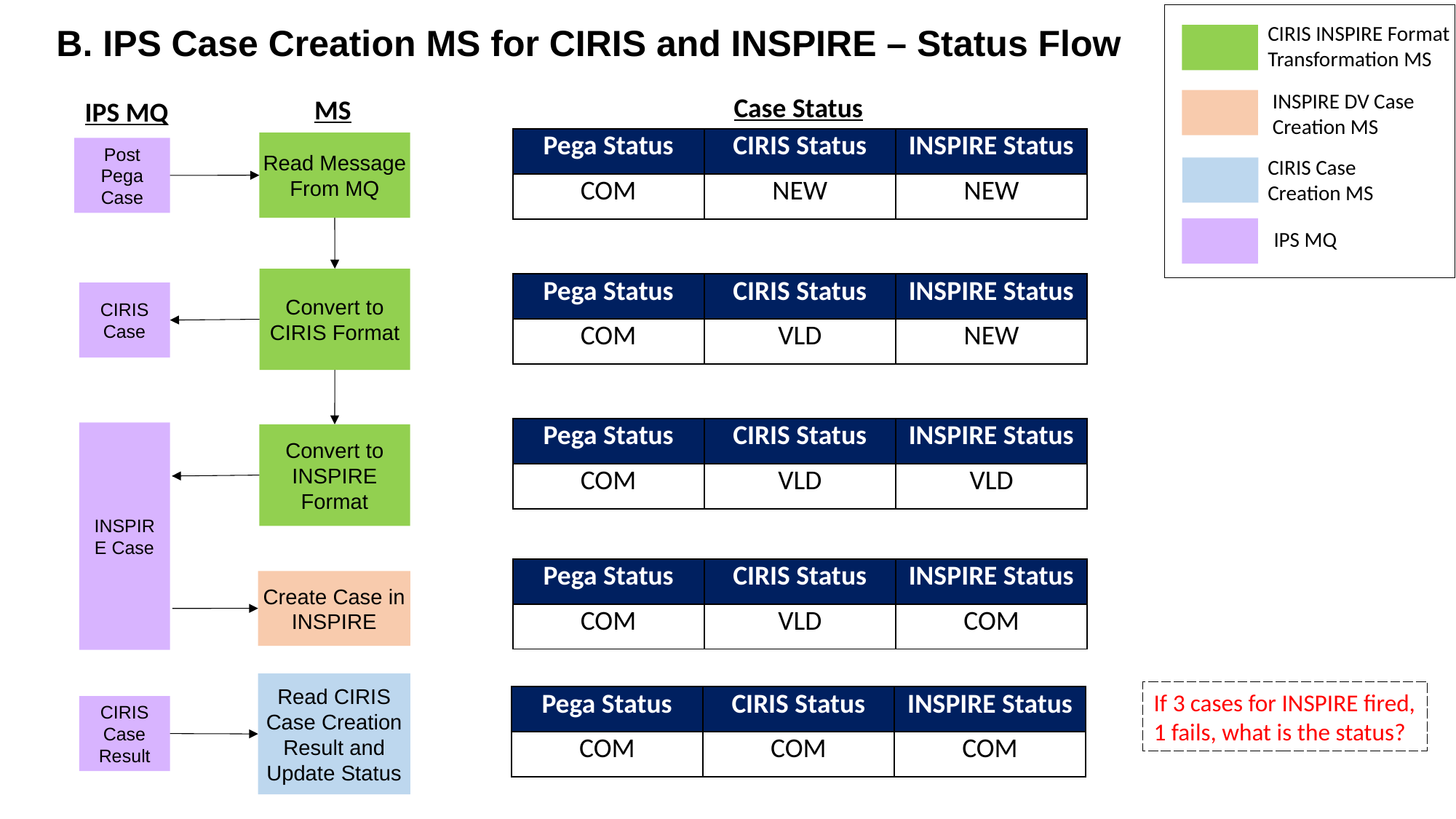

# B. IPS Case Creation MS for CIRIS and INSPIRE – Status Flow

CIRIS INSPIRE Format Transformation MS

INSPIRE DV Case Creation MS
Case Status
MS
IPS MQ

| Pega Status | CIRIS Status | INSPIRE Status |
| --- | --- | --- |
| COM | NEW | NEW |
Read Message From MQ
Post Pega Case
CIRIS Case Creation MS

IPS MQ
Convert to CIRIS Format
| Pega Status | CIRIS Status | INSPIRE Status |
| --- | --- | --- |
| COM | VLD | NEW |
CIRIS Case
| Pega Status | CIRIS Status | INSPIRE Status |
| --- | --- | --- |
| COM | VLD | VLD |
INSPIRE Case
Convert to INSPIRE Format
| Pega Status | CIRIS Status | INSPIRE Status |
| --- | --- | --- |
| COM | VLD | COM |
Create Case in INSPIRE
Read CIRIS Case Creation Result and Update Status
If 3 cases for INSPIRE fired, 1 fails, what is the status?
| Pega Status | CIRIS Status | INSPIRE Status |
| --- | --- | --- |
| COM | COM | COM |
CIRIS Case Result